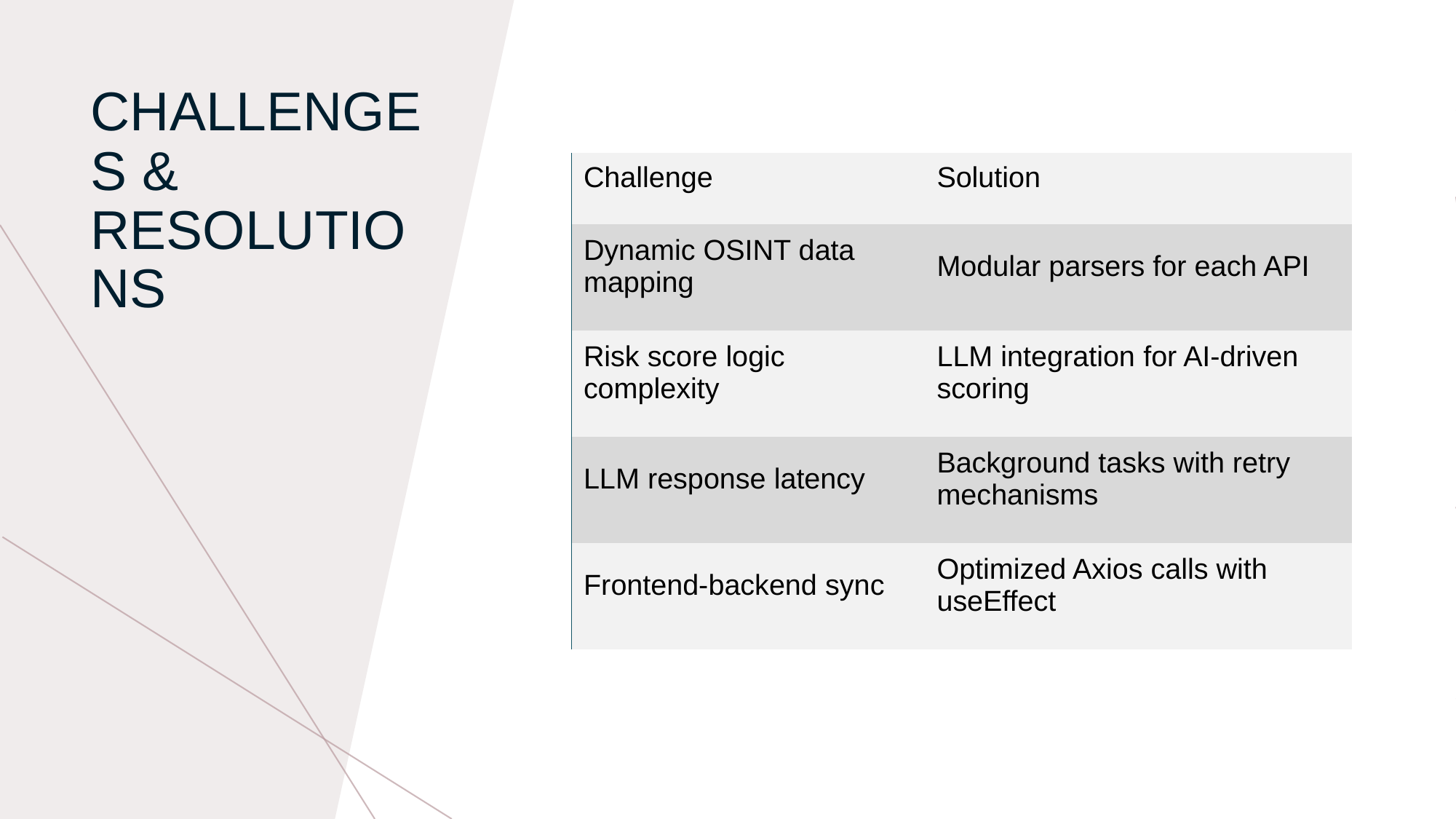

# Challenges & Resolutions

| Challenge | Solution |
| --- | --- |
| Dynamic OSINT data mapping | Modular parsers for each API |
| Risk score logic complexity | LLM integration for AI-driven scoring |
| LLM response latency | Background tasks with retry mechanisms |
| Frontend-backend sync | Optimized Axios calls with useEffect |